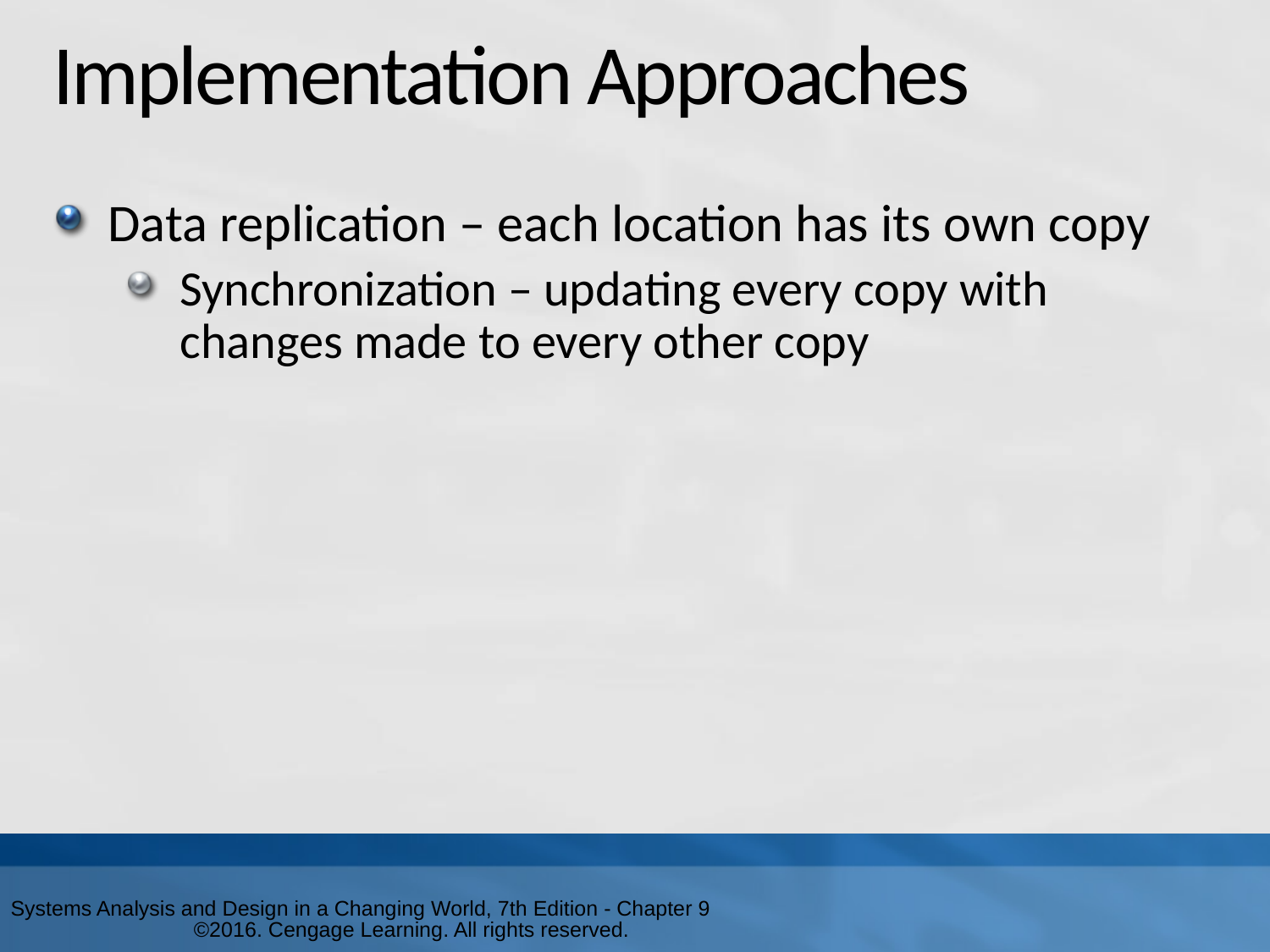

# Implementation Approaches
Data replication – each location has its own copy
Synchronization – updating every copy with changes made to every other copy
Systems Analysis and Design in a Changing World, 7th Edition - Chapter 9                                                    ©2016. Cengage Learning. All rights reserved.